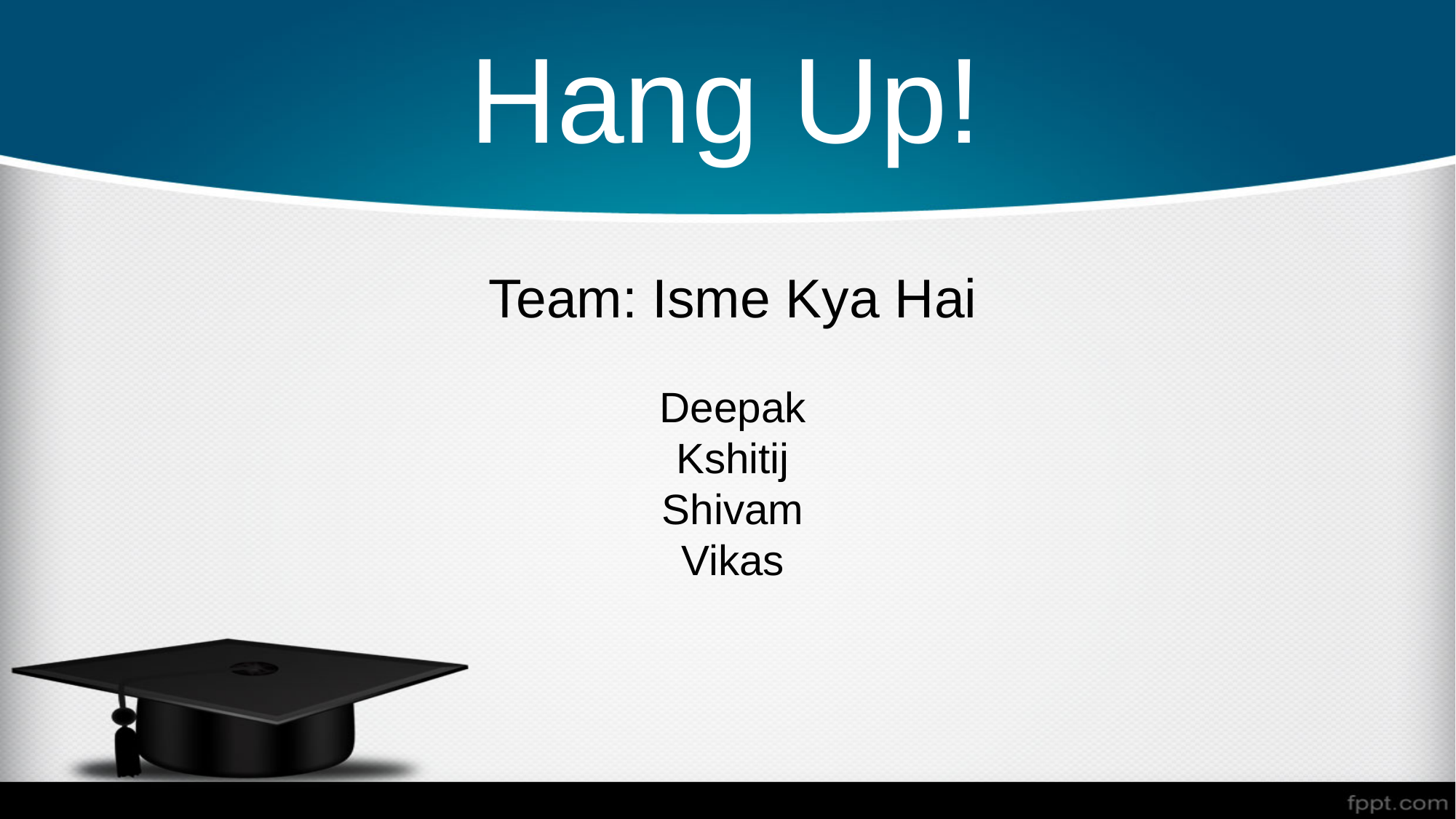

# Hang Up!
Team: Isme Kya Hai

Deepak
Kshitij
Shivam
Vikas